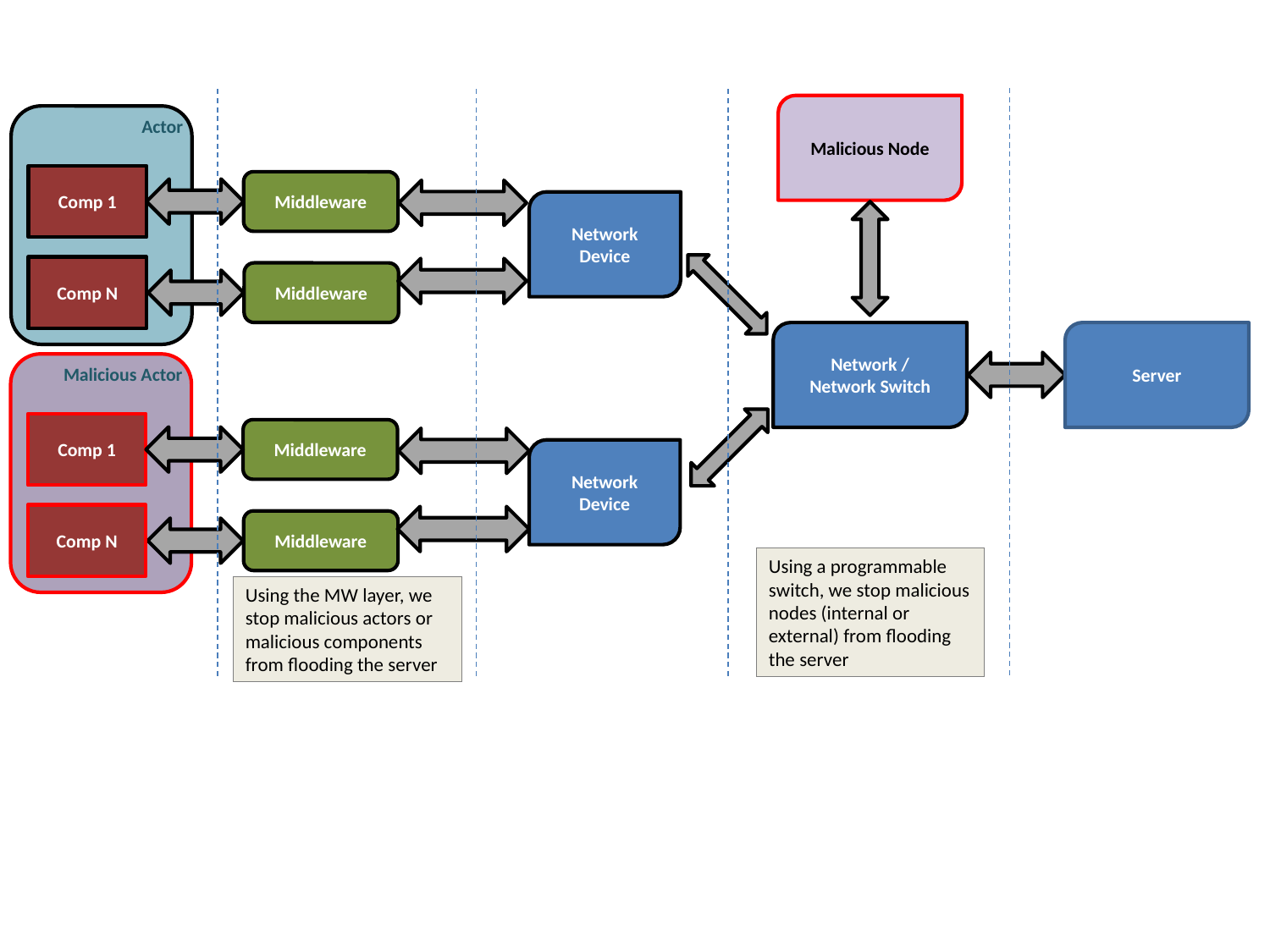

Malicious Node
Actor

Comp 1
Middleware
Network
Device

Comp N
Middleware

Network /
Network Switch
Server
Malicious Actor

Comp 1
Middleware
Network
Device

Comp N
Middleware
Using a programmable switch, we stop malicious nodes (internal or external) from flooding the server
Using the MW layer, we stop malicious actors or malicious components from flooding the server